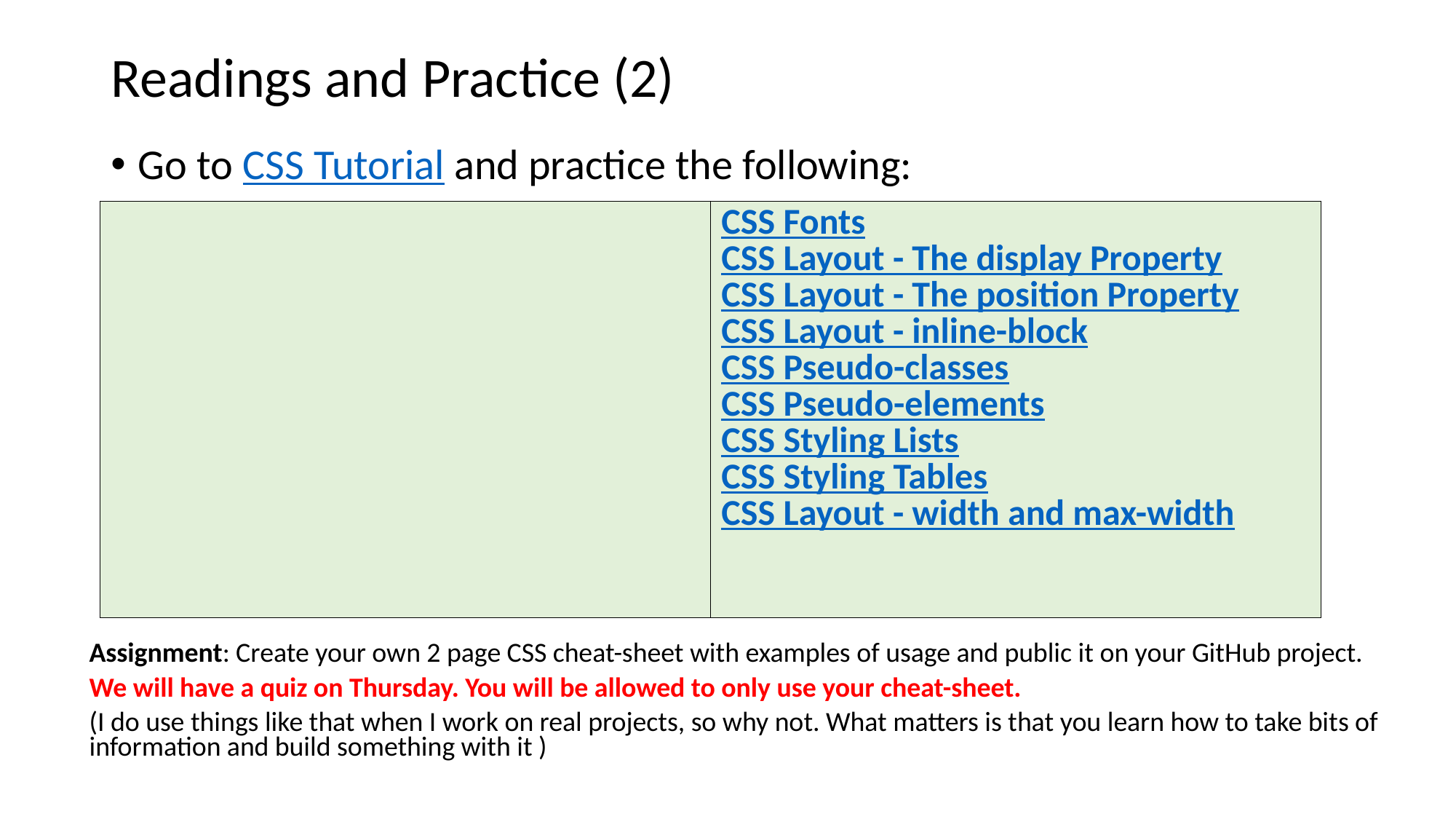

# Readings and Practice (2)
Go to CSS Tutorial and practice the following:

|  | CSS Fonts CSS Layout - The display Property CSS Layout - The position Property CSS Layout - inline-block CSS Pseudo-classes CSS Pseudo-elements CSS Styling Lists CSS Styling Tables CSS Layout - width and max-width |
| --- | --- |
Assignment: Create your own 2 page CSS cheat-sheet with examples of usage and public it on your GitHub project.
We will have a quiz on Thursday. You will be allowed to only use your cheat-sheet.
(I do use things like that when I work on real projects, so why not. What matters is that you learn how to take bits of information and build something with it )